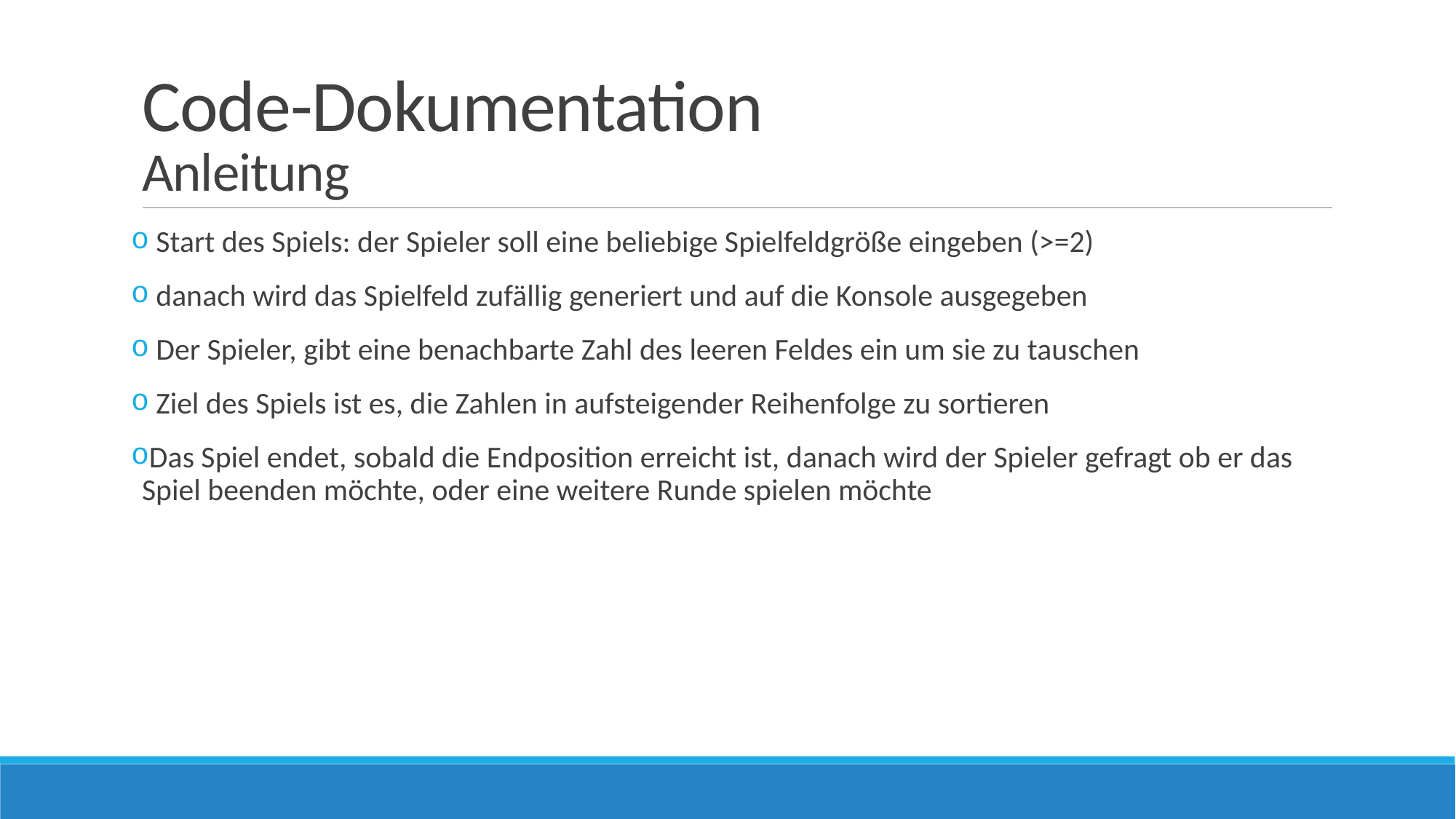

# Code-Dokumentation Anleitung
 Start des Spiels: der Spieler soll eine beliebige Spielfeldgröße eingeben (>=2)
 danach wird das Spielfeld zufällig generiert und auf die Konsole ausgegeben
 Der Spieler, gibt eine benachbarte Zahl des leeren Feldes ein um sie zu tauschen
 Ziel des Spiels ist es, die Zahlen in aufsteigender Reihenfolge zu sortieren
Das Spiel endet, sobald die Endposition erreicht ist, danach wird der Spieler gefragt ob er das Spiel beenden möchte, oder eine weitere Runde spielen möchte